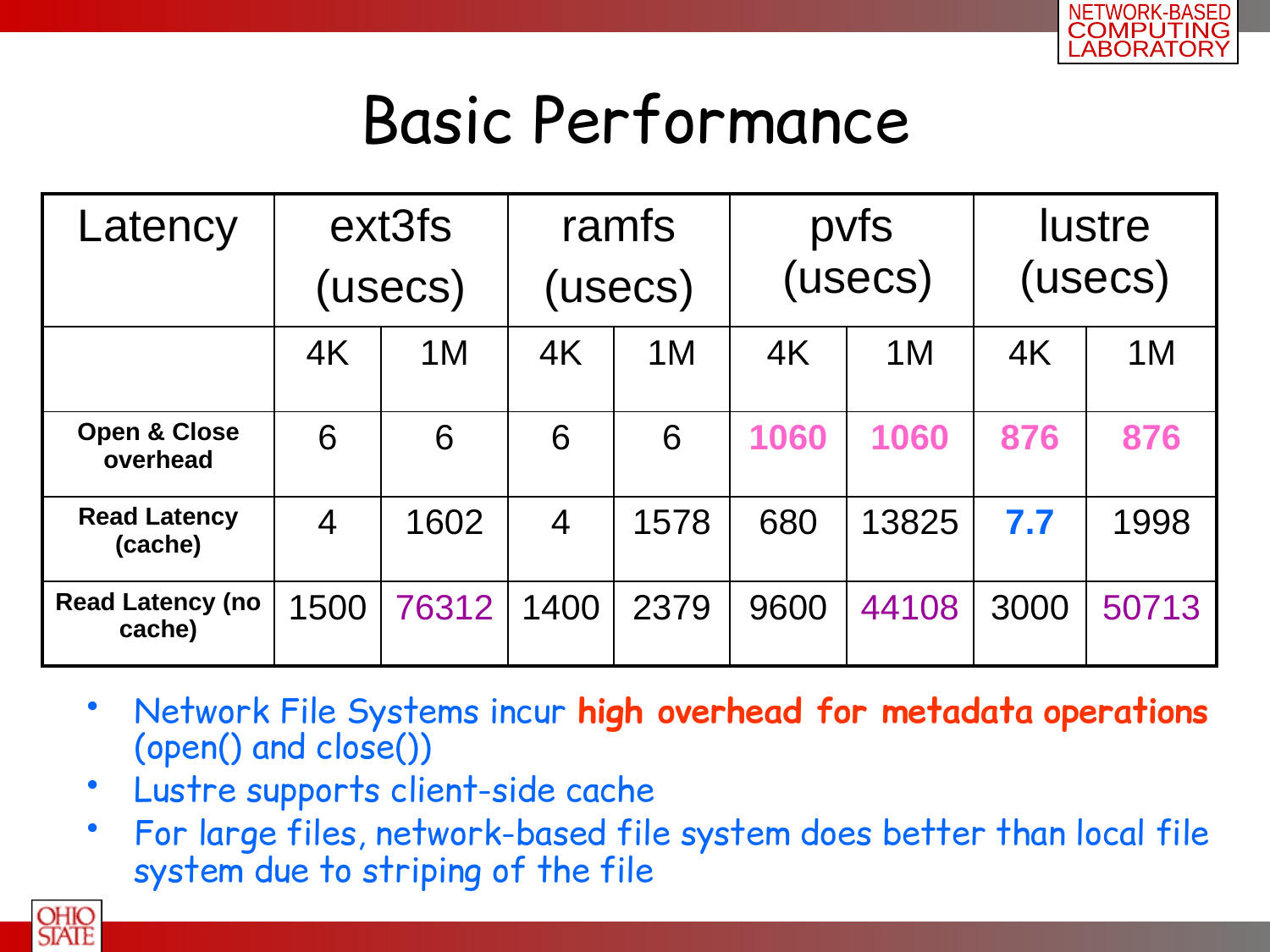

# Basic Performance
| Latency | ext3fs (usecs) |  | ramfs (usecs) |  | pvfs (usecs) |  | lustre (usecs) |  |
| --- | --- | --- | --- | --- | --- | --- | --- | --- |
|  | 4K | 1M | 4K | 1M | 4K | 1M | 4K | 1M |
| Open & Close overhead | 6 | 6 | 6 | 6 | 1060 | 1060 | 876 | 876 |
| Read Latency (cache) | 4 | 1602 | 4 | 1578 | 680 | 13825 | 7.7 | 1998 |
| Read Latency (no cache) | 1500 | 76312 | 1400 | 2379 | 9600 | 44108 | 3000 | 50713 |
Network File Systems incur high overhead for metadata operations (open() and close())
Lustre supports client-side cache
For large files, network-based file system does better than local file system due to striping of the file